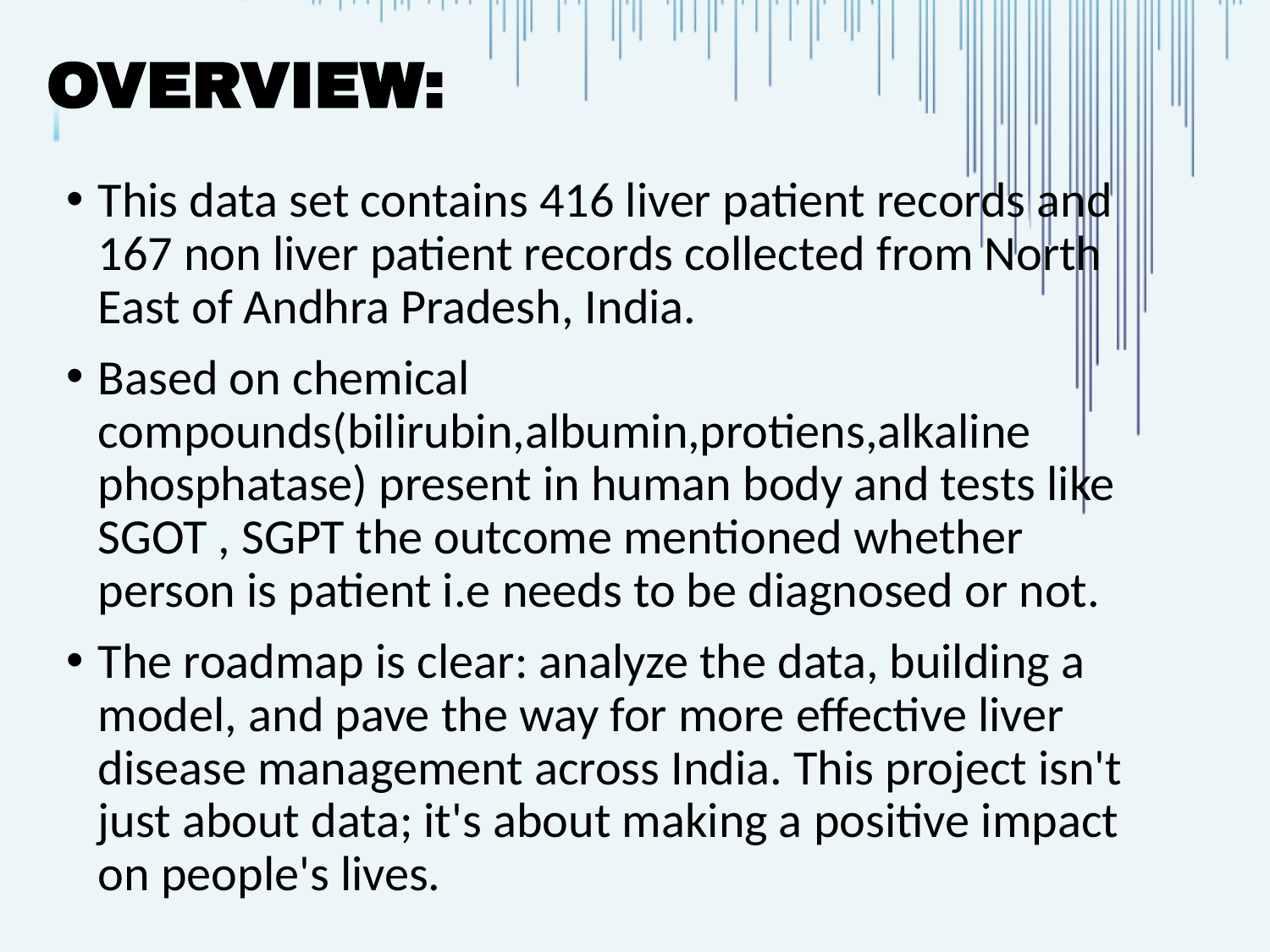

# OVERVIEW:
This data set contains 416 liver patient records and 167 non liver patient records collected from North East of Andhra Pradesh, India.
Based on chemical compounds(bilirubin,albumin,protiens,alkaline phosphatase) present in human body and tests like SGOT , SGPT the outcome mentioned whether person is patient i.e needs to be diagnosed or not.
The roadmap is clear: analyze the data, building a model, and pave the way for more effective liver disease management across India. This project isn't just about data; it's about making a positive impact on people's lives.